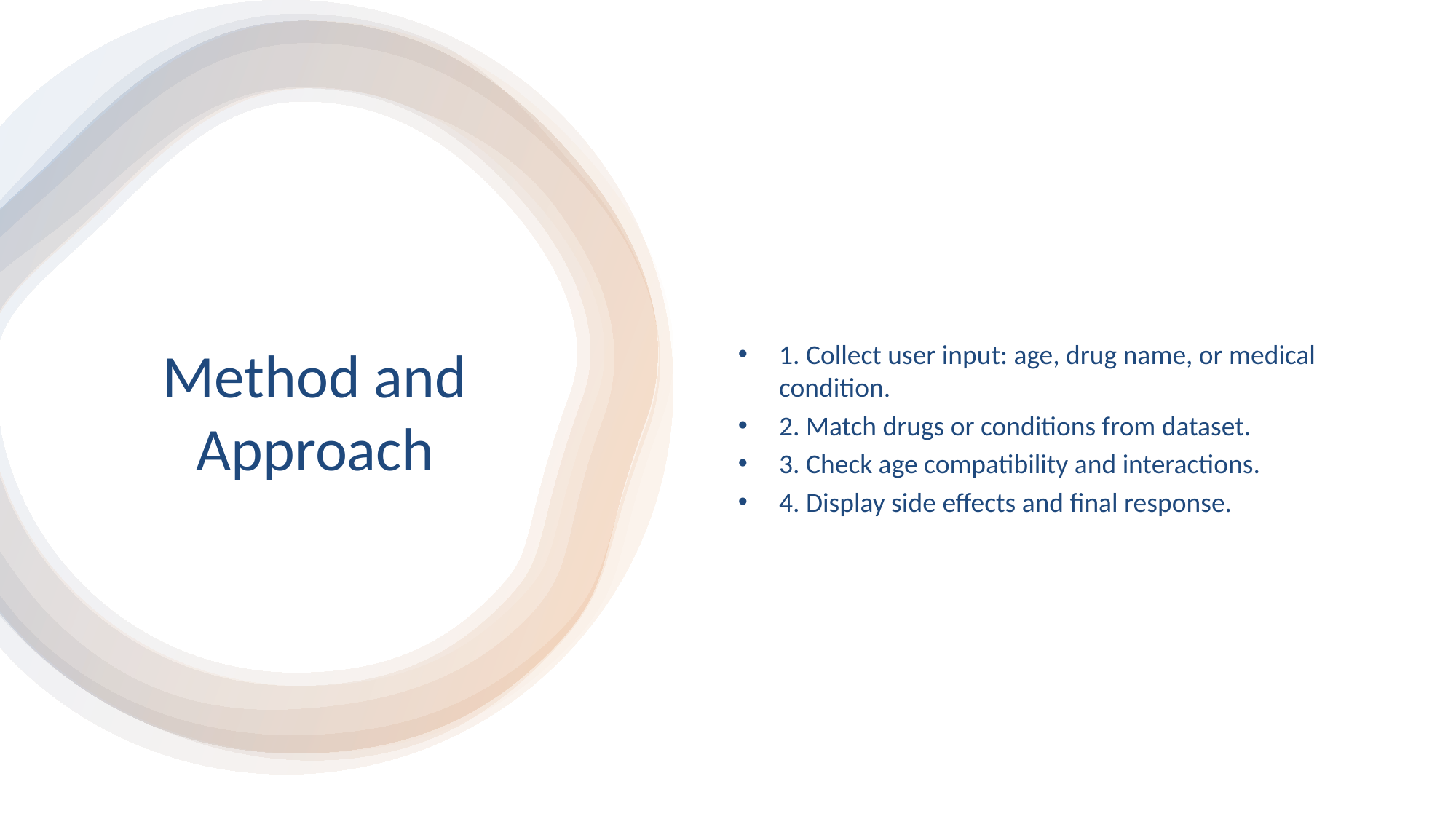

1. Collect user input: age, drug name, or medical condition.
2. Match drugs or conditions from dataset.
3. Check age compatibility and interactions.
4. Display side effects and final response.
# Method and Approach